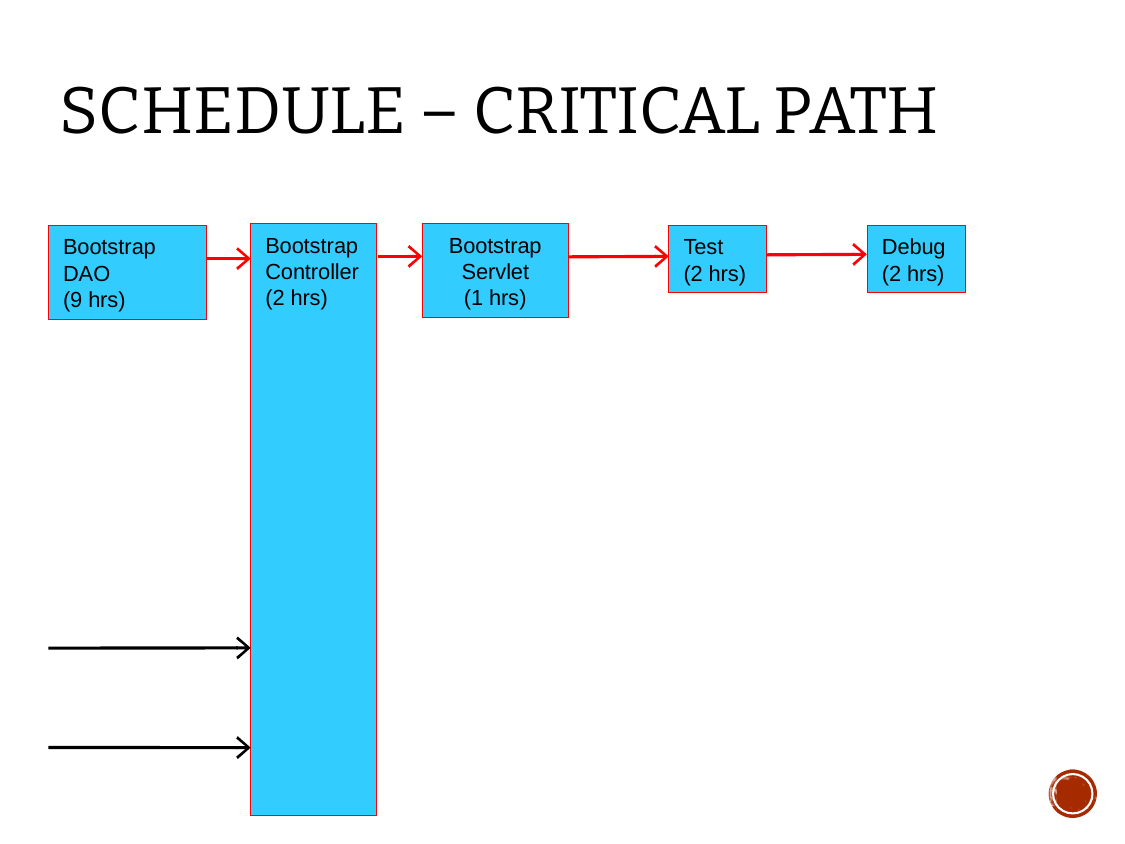

# Schedule – Critical path
Bootstrap Servlet
(1 hrs)
Bootstrap Controller
(2 hrs)

Bootstrap DAO
(9 hrs)
Test
(2 hrs)
Debug
(2 hrs)